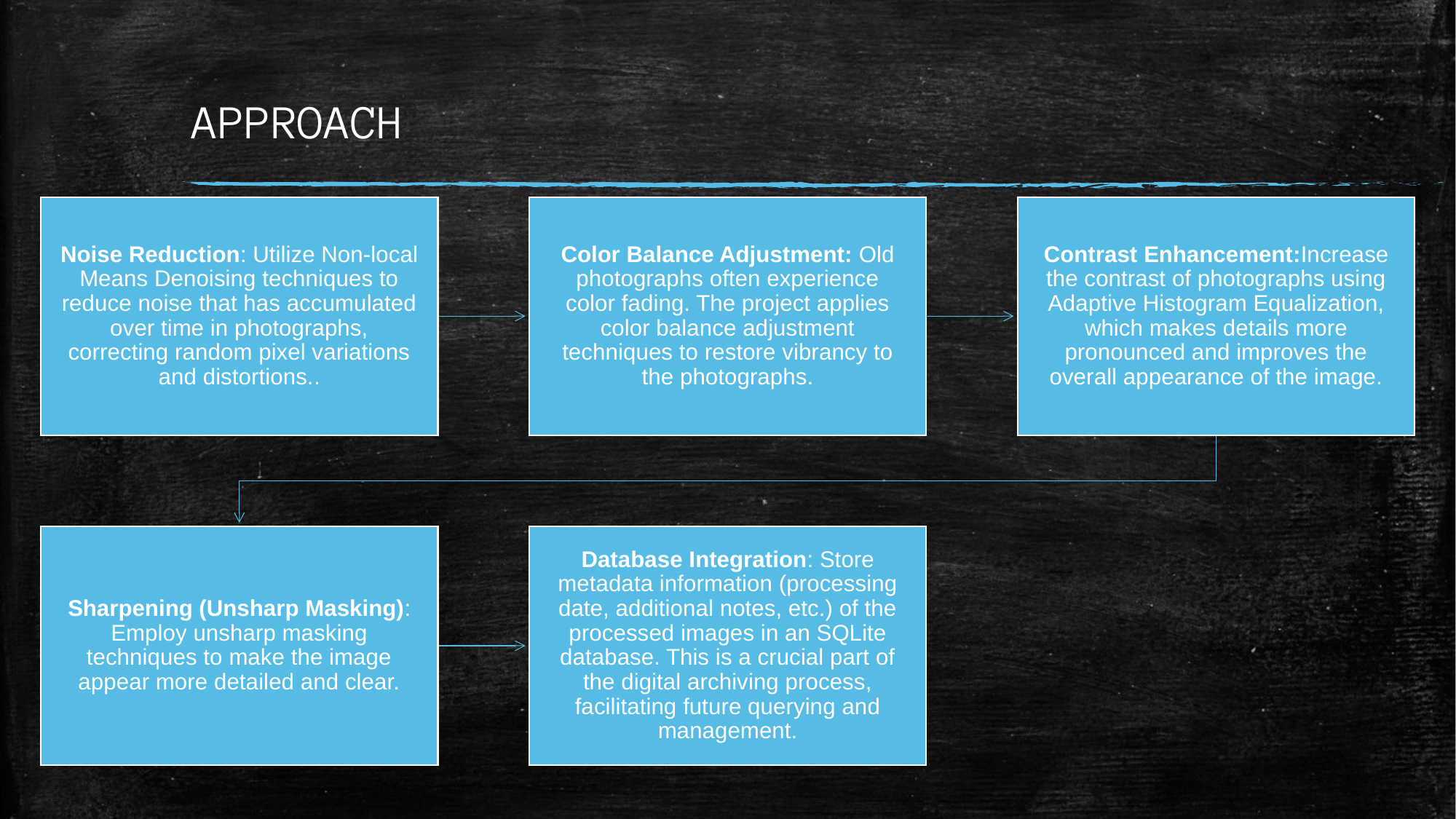

# APPROACH

Noise Reduction: Utilize Non-local Means Denoising techniques to reduce noise that has accumulated over time in photographs, correcting random pixel variations and distortions..

Color Balance Adjustment: Old photographs often experience color fading. The project applies color balance adjustment techniques to restore vibrancy to the photographs.

Contrast Enhancement:Increase the contrast of photographs using Adaptive Histogram Equalization, which makes details more pronounced and improves the overall appearance of the image.

Sharpening (Unsharp Masking): Employ unsharp masking techniques to make the image appear more detailed and clear.
Database Integration: Store metadata information (processing date, additional notes, etc.) of the processed images in an SQLite database. This is a crucial part of the digital archiving process, facilitating future querying and management.